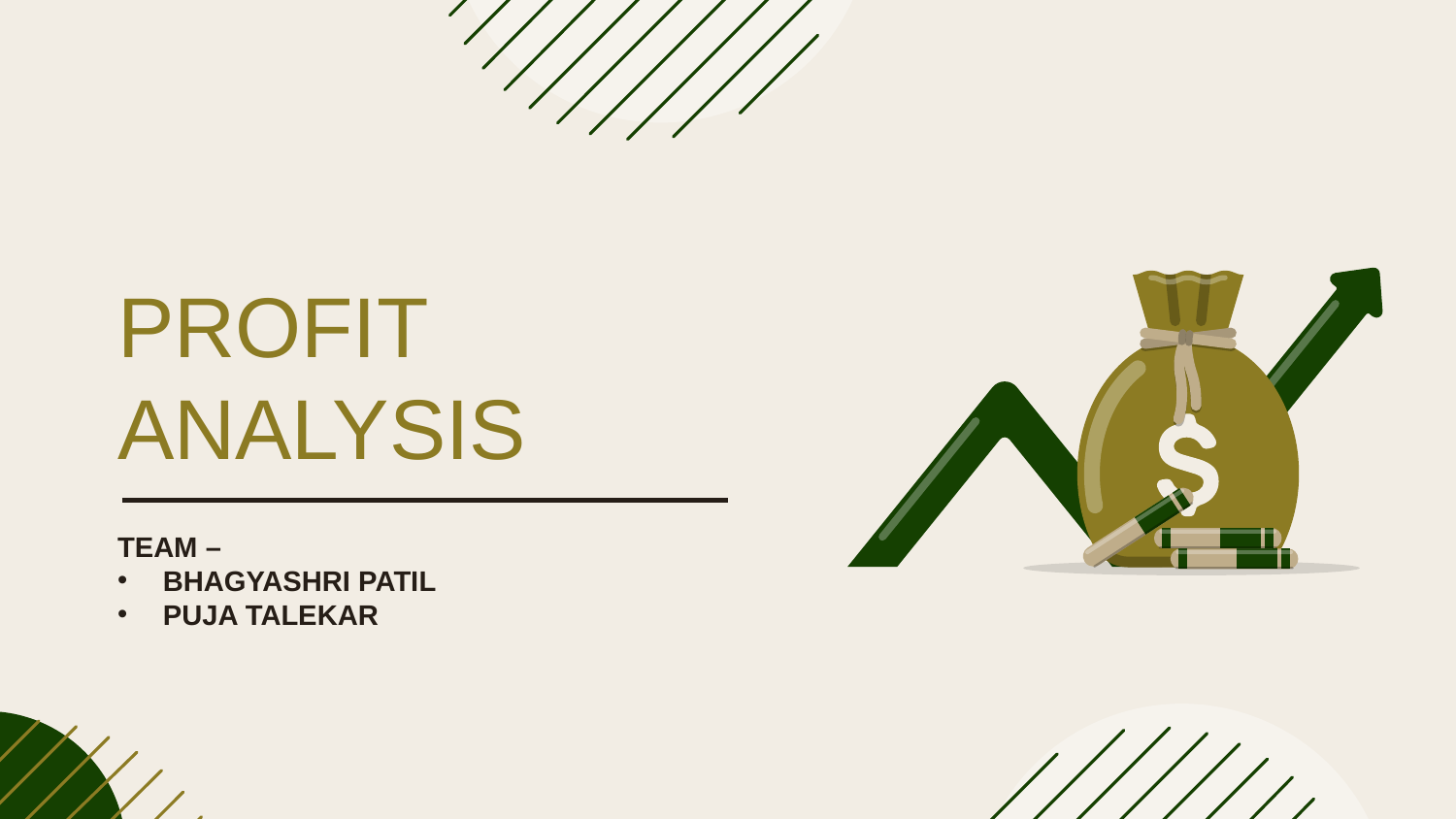

# PROFIT ANALYSIS
TEAM –
BHAGYASHRI PATIL
PUJA TALEKAR